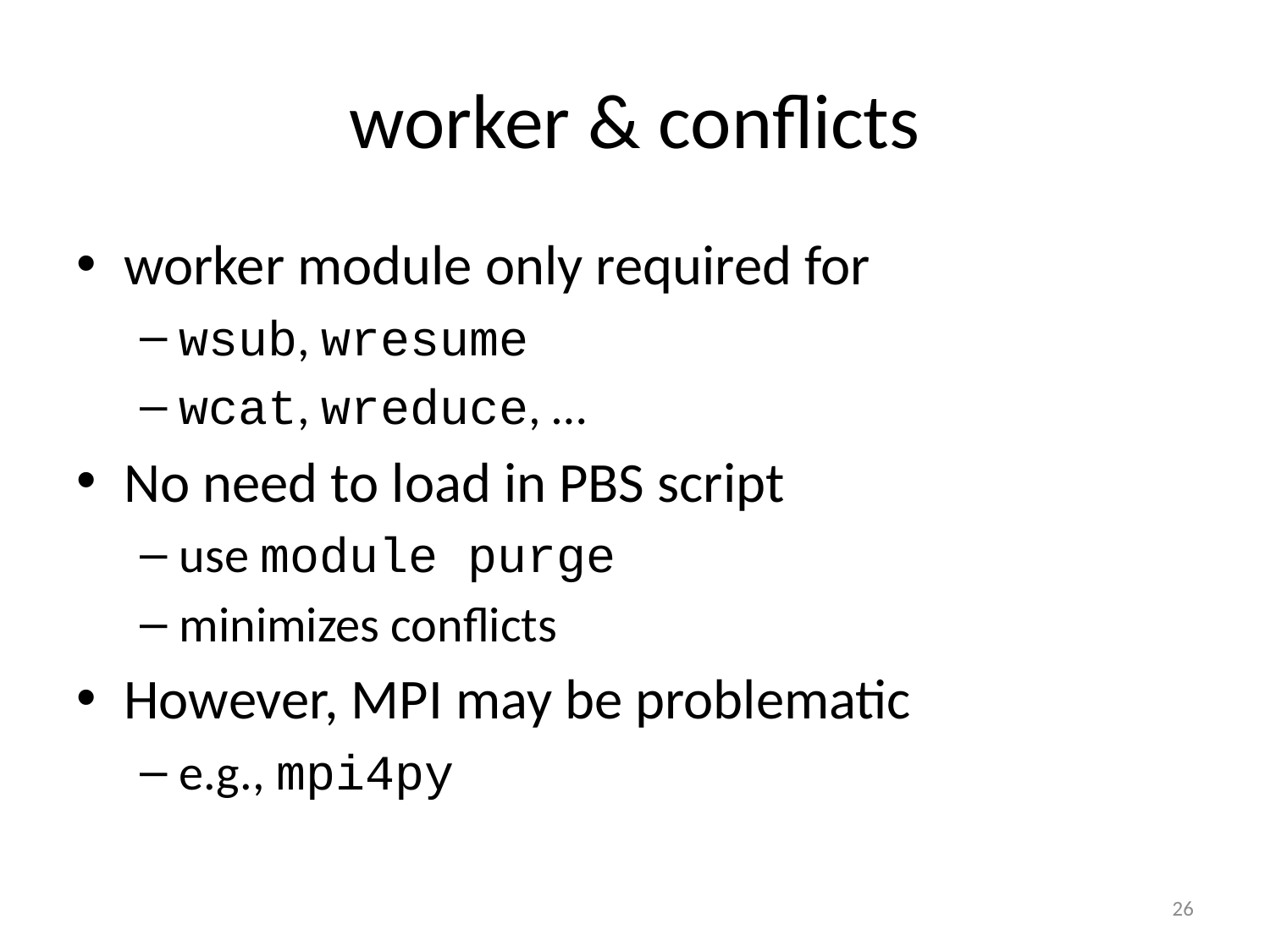

# worker & conflicts
worker module only required for
wsub, wresume
wcat, wreduce, …
No need to load in PBS script
use module purge
minimizes conflicts
However, MPI may be problematic
e.g., mpi4py
26